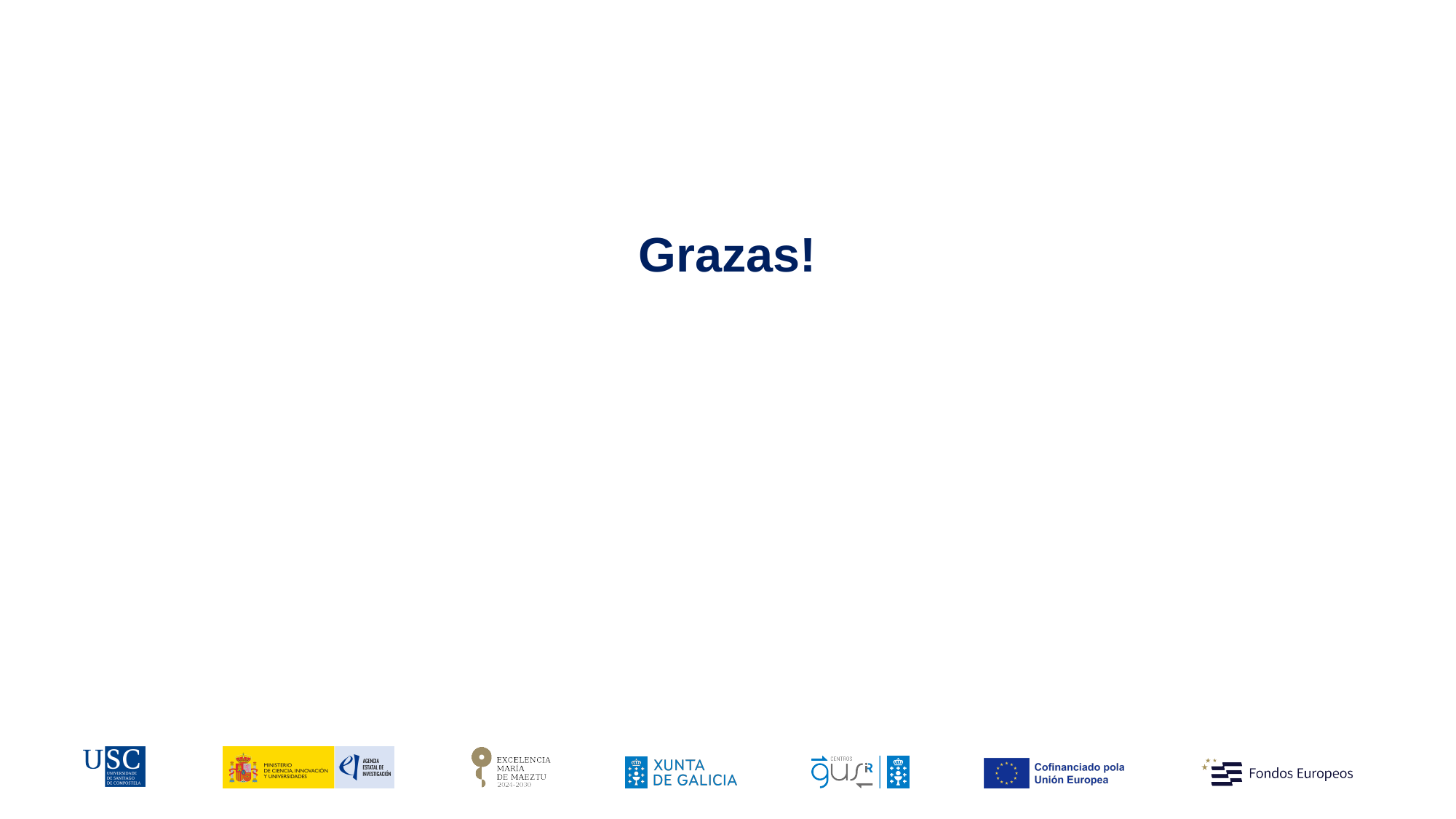

Slide 3 of 3

Slide 3 of 3

Slide 3 of 3

Slide 3 of 3

Slide 3 of 3

Slide 3 of 3

Slide 3 of 3

Slide 3 of 3

Slide 3 of 3

Slide 3 of 3

Slide 3 of 3
# Grazas!